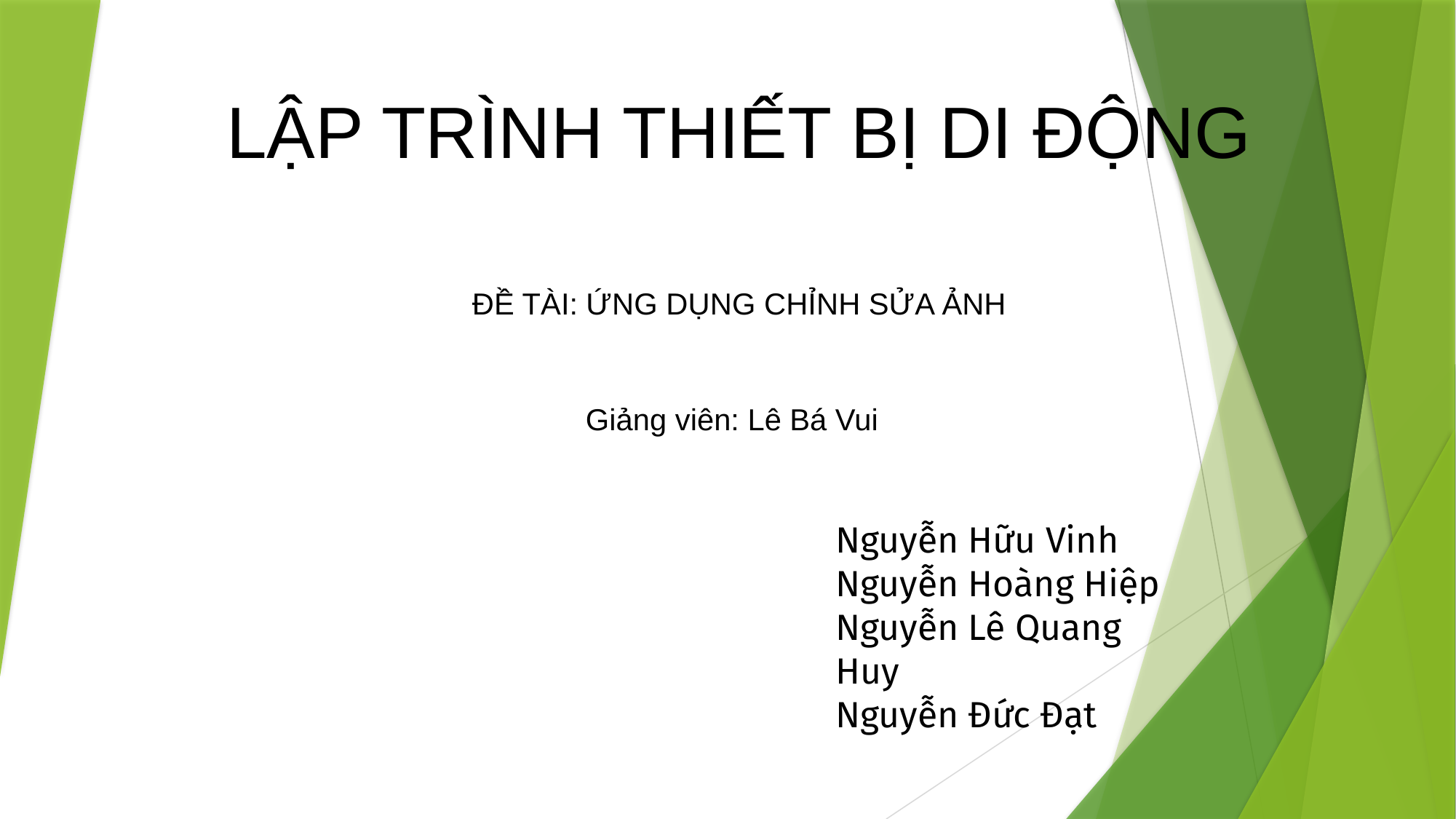

LẬP TRÌNH THIẾT BỊ DI ĐỘNG
ĐỀ TÀI: ỨNG DỤNG CHỈNH SỬA ẢNH
Giảng viên: Lê Bá Vui
Nguyễn Hữu Vinh
Nguyễn Hoàng Hiệp
Nguyễn Lê Quang Huy
Nguyễn Đức Đạt